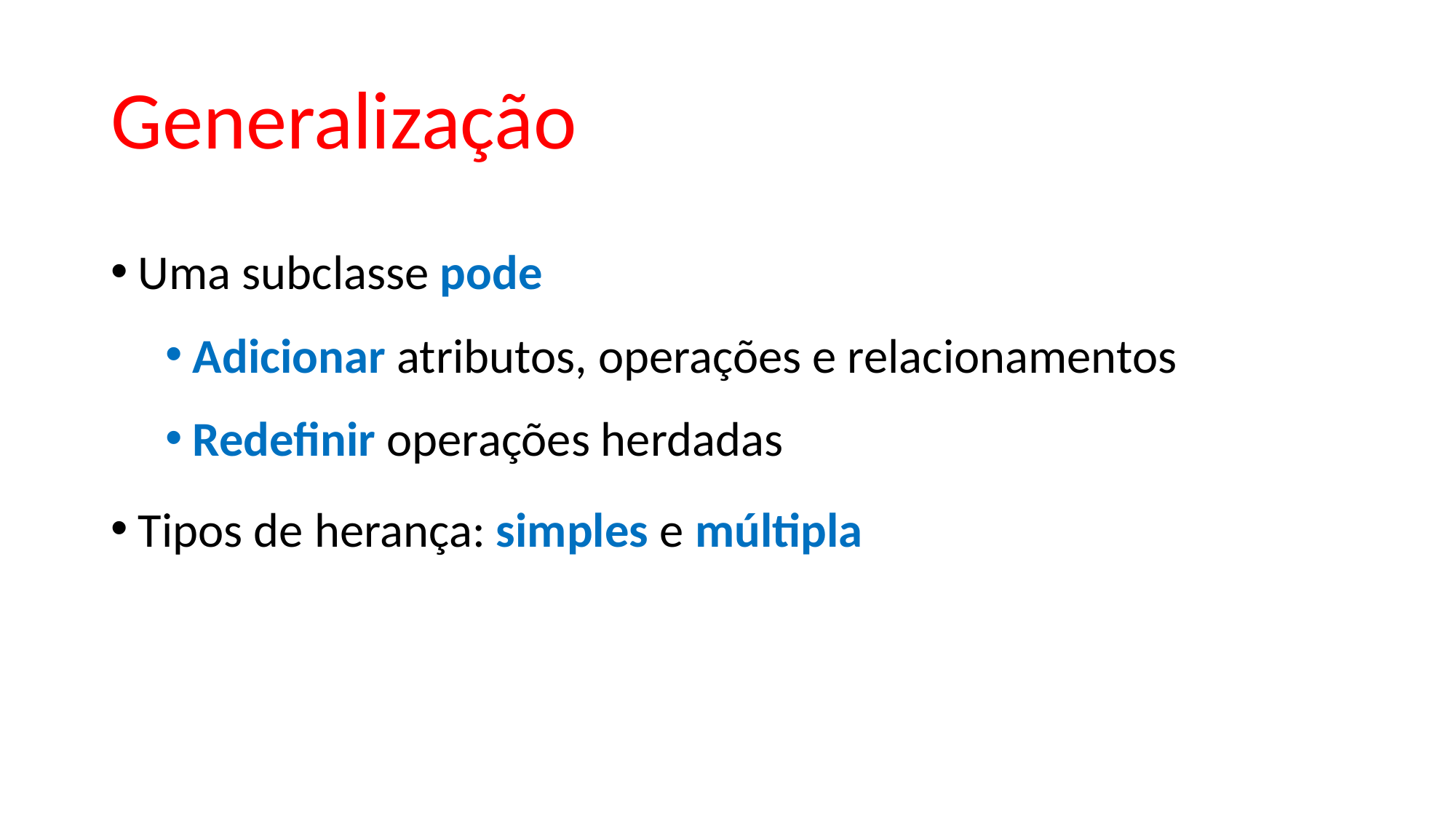

# Generalização
Uma subclasse pode
Adicionar atributos, operações e relacionamentos
Redefinir operações herdadas
Tipos de herança: simples e múltipla